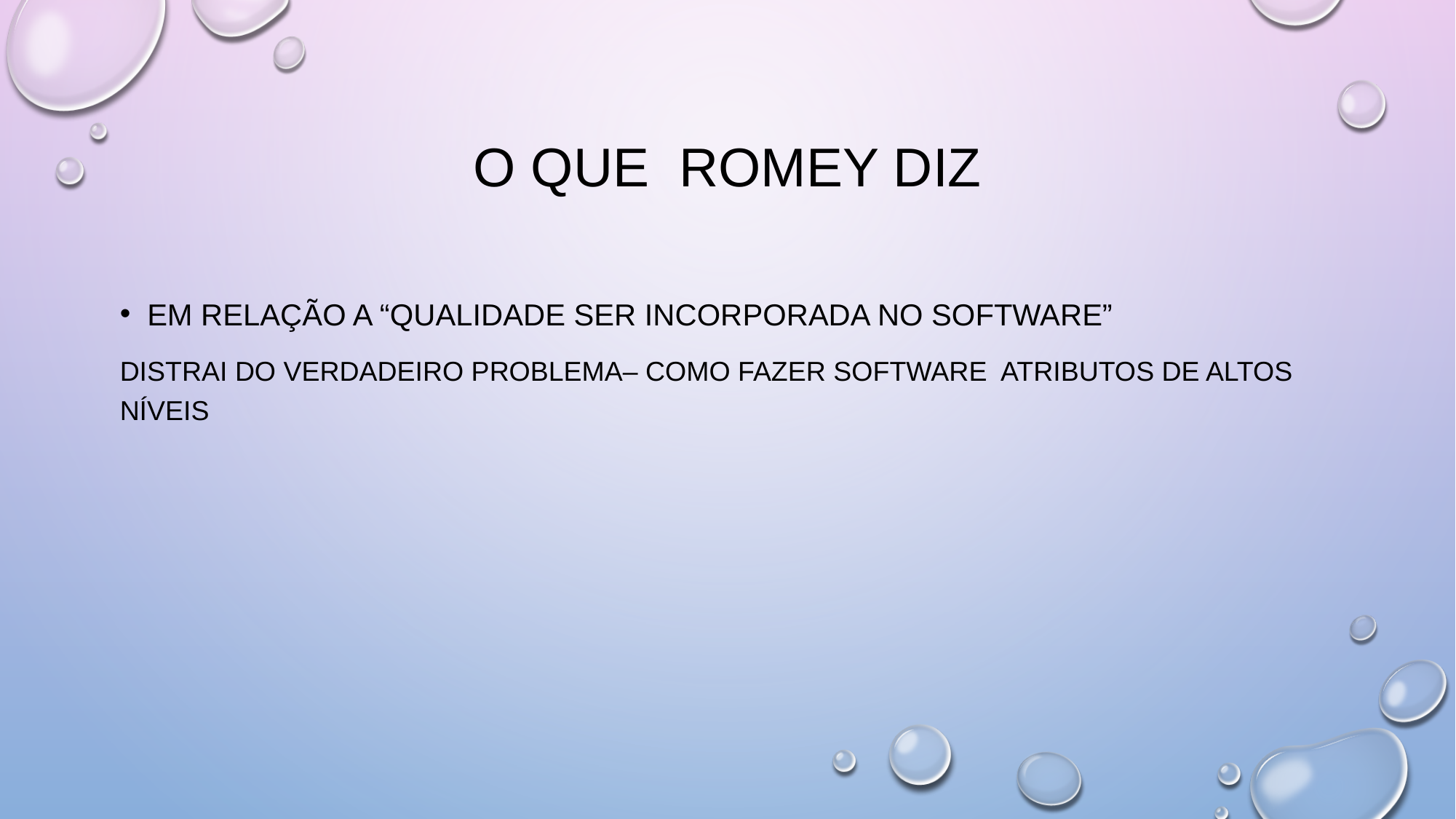

# O que  romey diz
Em relação a “qualidade ser incorporada no software”
Distrai do verdadeiro problema– como fazer software  atributos de altos níveis